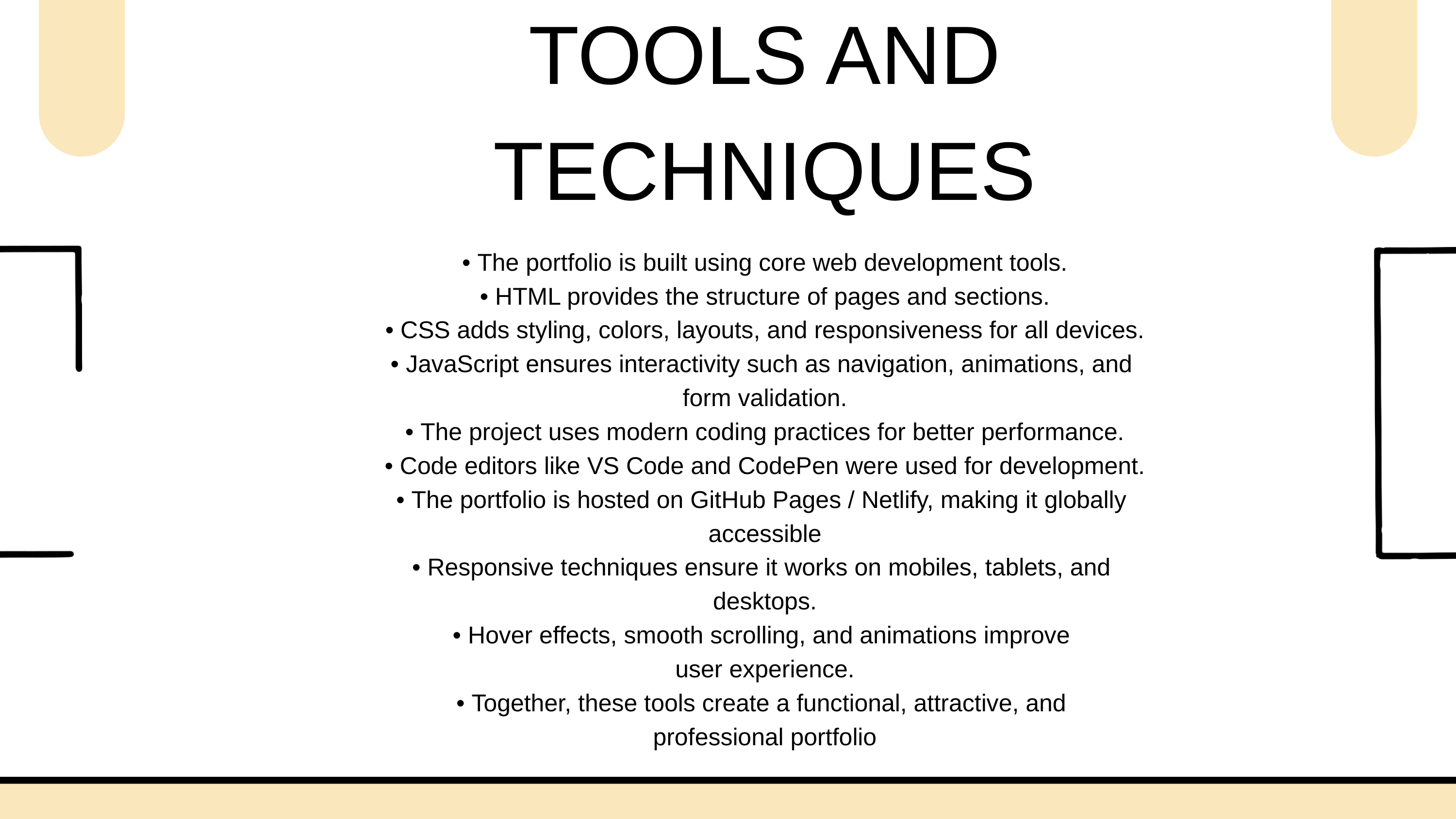

TOOLS AND TECHNIQUES
• The portfolio is built using core web development tools.
• HTML provides the structure of pages and sections.
• CSS adds styling, colors, layouts, and responsiveness for all devices.
• JavaScript ensures interactivity such as navigation, animations, and
form validation.
• The project uses modern coding practices for better performance.
• Code editors like VS Code and CodePen were used for development.
• The portfolio is hosted on GitHub Pages / Netlify, making it globally
accessible
• Responsive techniques ensure it works on mobiles, tablets, and
desktops.
• Hover effects, smooth scrolling, and animations improve
user experience.
• Together, these tools create a functional, attractive, and
professional portfolio